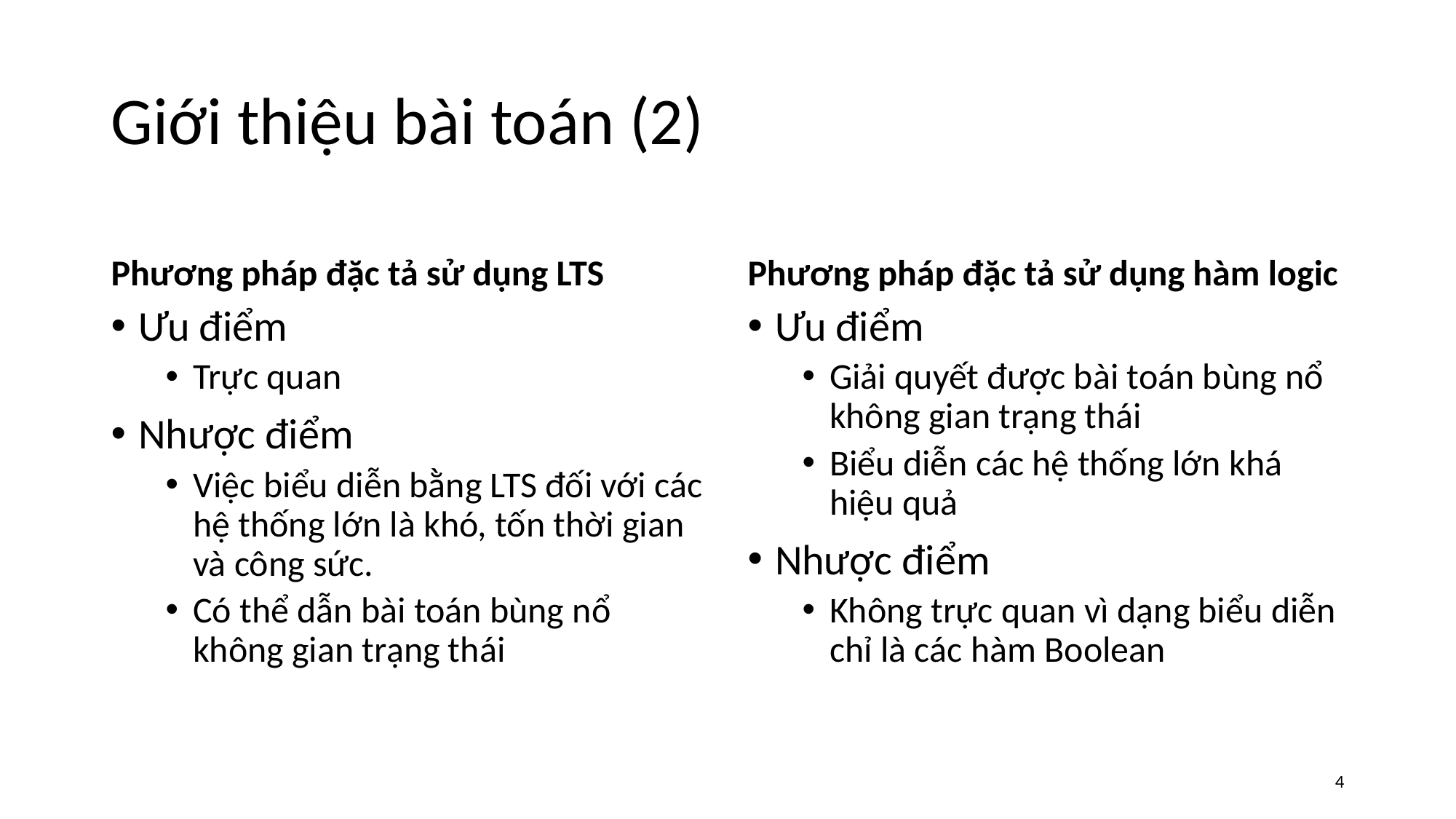

# Giới thiệu bài toán (2)
Phương pháp đặc tả sử dụng LTS
Phương pháp đặc tả sử dụng hàm logic
Ưu điểm
Trực quan
Nhược điểm
Việc biểu diễn bằng LTS đối với các hệ thống lớn là khó, tốn thời gian và công sức.
Có thể dẫn bài toán bùng nổ không gian trạng thái
Ưu điểm
Giải quyết được bài toán bùng nổ không gian trạng thái
Biểu diễn các hệ thống lớn khá hiệu quả
Nhược điểm
Không trực quan vì dạng biểu diễn chỉ là các hàm Boolean
4